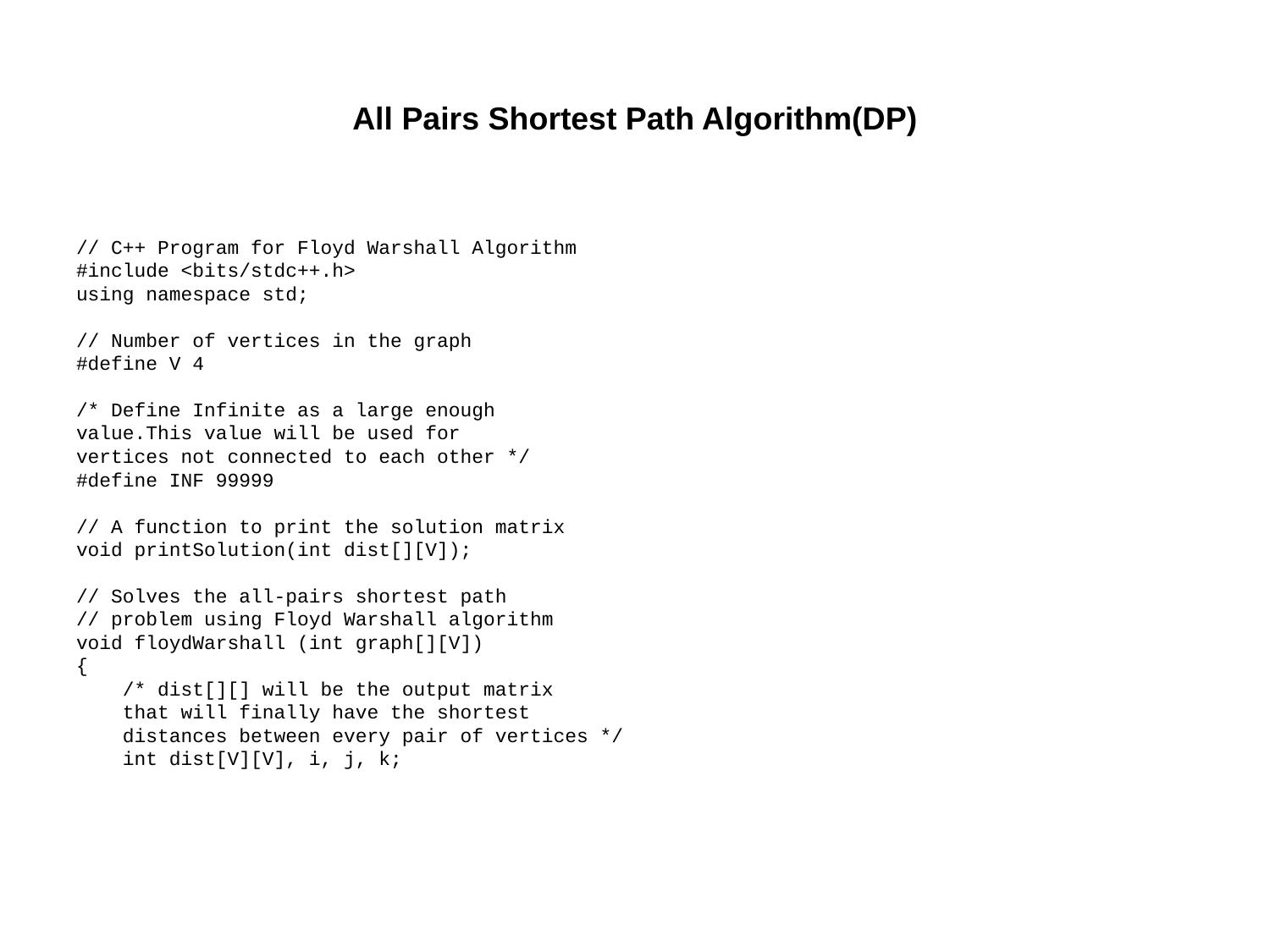

# All Pairs Shortest Path Algorithm(DP)
// C++ Program for Floyd Warshall Algorithm
#include <bits/stdc++.h>
using namespace std;

// Number of vertices in the graph
#define V 4

/* Define Infinite as a large enough
value.This value will be used for
vertices not connected to each other */
#define INF 99999

// A function to print the solution matrix
void printSolution(int dist[][V]);

// Solves the all-pairs shortest path
// problem using Floyd Warshall algorithm
void floydWarshall (int graph[][V])
{
    /* dist[][] will be the output matrix
    that will finally have the shortest
    distances between every pair of vertices */
    int dist[V][V], i, j, k;